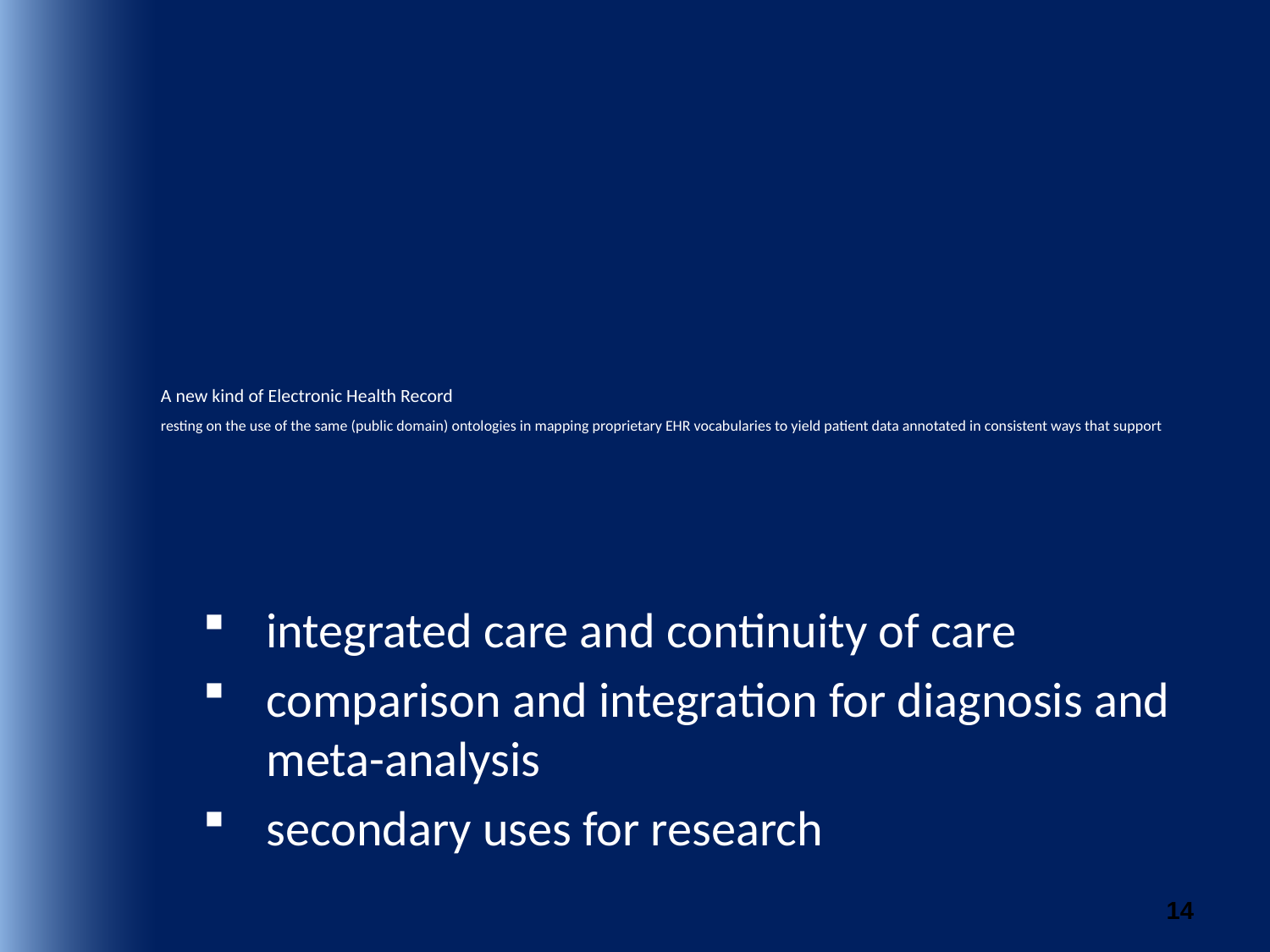

# A new kind of Electronic Health Record resting on the use of the same (public domain) ontologies in mapping proprietary EHR vocabularies to yield patient data annotated in consistent ways that support
integrated care and continuity of care
comparison and integration for diagnosis and meta-analysis
secondary uses for research
14